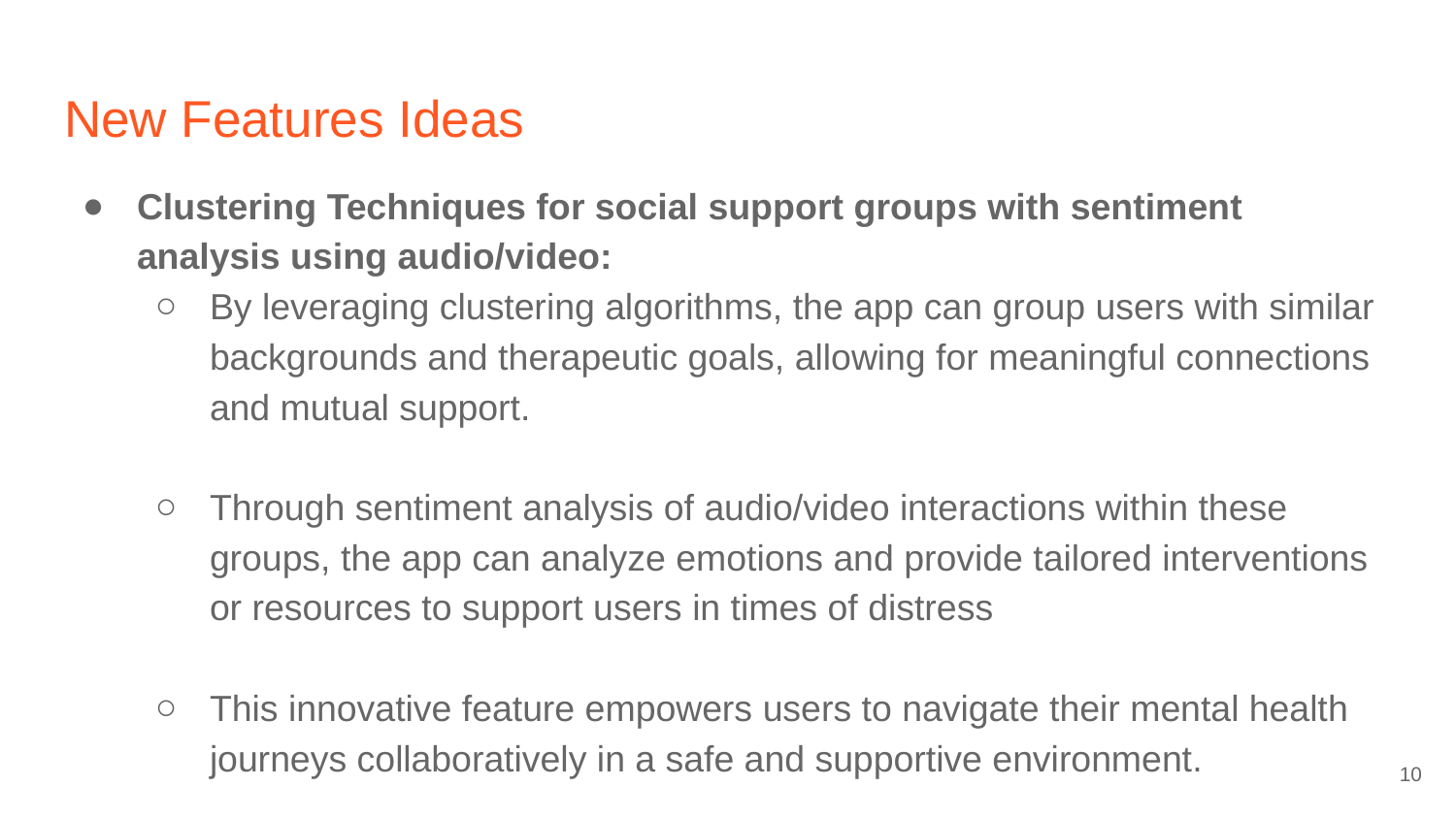

# New Features Ideas
Clustering Techniques for social support groups with sentiment analysis using audio/video:
By leveraging clustering algorithms, the app can group users with similar backgrounds and therapeutic goals, allowing for meaningful connections and mutual support.
Through sentiment analysis of audio/video interactions within these groups, the app can analyze emotions and provide tailored interventions or resources to support users in times of distress
This innovative feature empowers users to navigate their mental health journeys collaboratively in a safe and supportive environment.
10